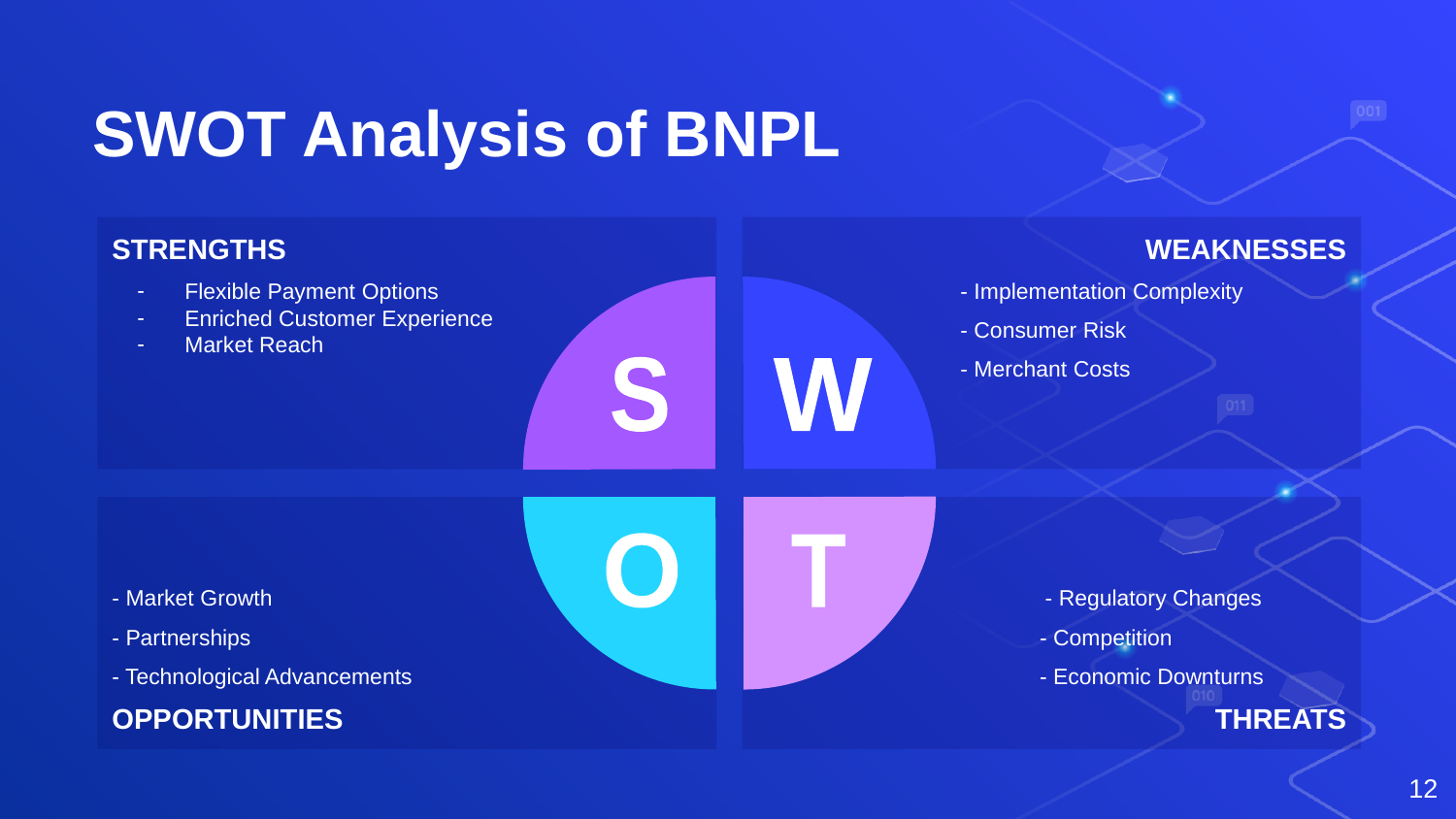

# SWOT Analysis of BNPL
STRENGTHS
Flexible Payment Options
Enriched Customer Experience
Market Reach
WEAKNESSES
- Implementation Complexity
- Consumer Risk
- Merchant Costs

S
W
- Market Growth
- Partnerships
- Technological Advancements
OPPORTUNITIES
- Regulatory Changes
 - Competition
 - Economic Downturns
THREATS
O
T
12